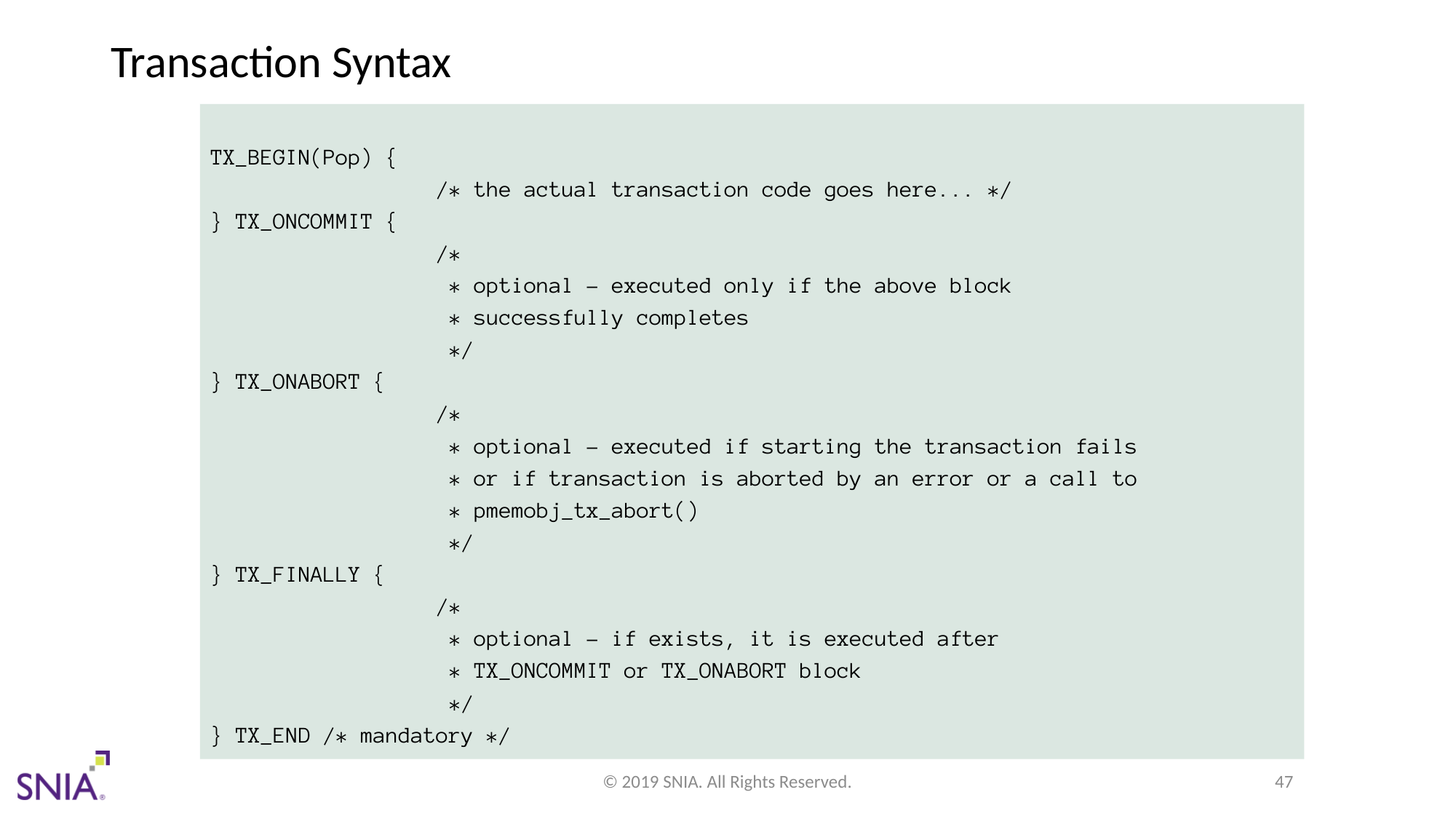

# Transaction Syntax

TX_BEGIN(Pop) {
                  /* the actual transaction code goes here... */
} TX_ONCOMMIT {
                  /*
                   * optional − executed only if the above block
                   * successfully completes
                   */
} TX_ONABORT {
                  /*
                   * optional − executed if starting the transaction fails
                   * or if transaction is aborted by an error or a call to
                   * pmemobj_tx_abort()
                   */
} TX_FINALLY {
                  /*
                   * optional − if exists, it is executed after
                   * TX_ONCOMMIT or TX_ONABORT block
                   */
} TX_END /* mandatory */
© 2019 SNIA. All Rights Reserved.
47